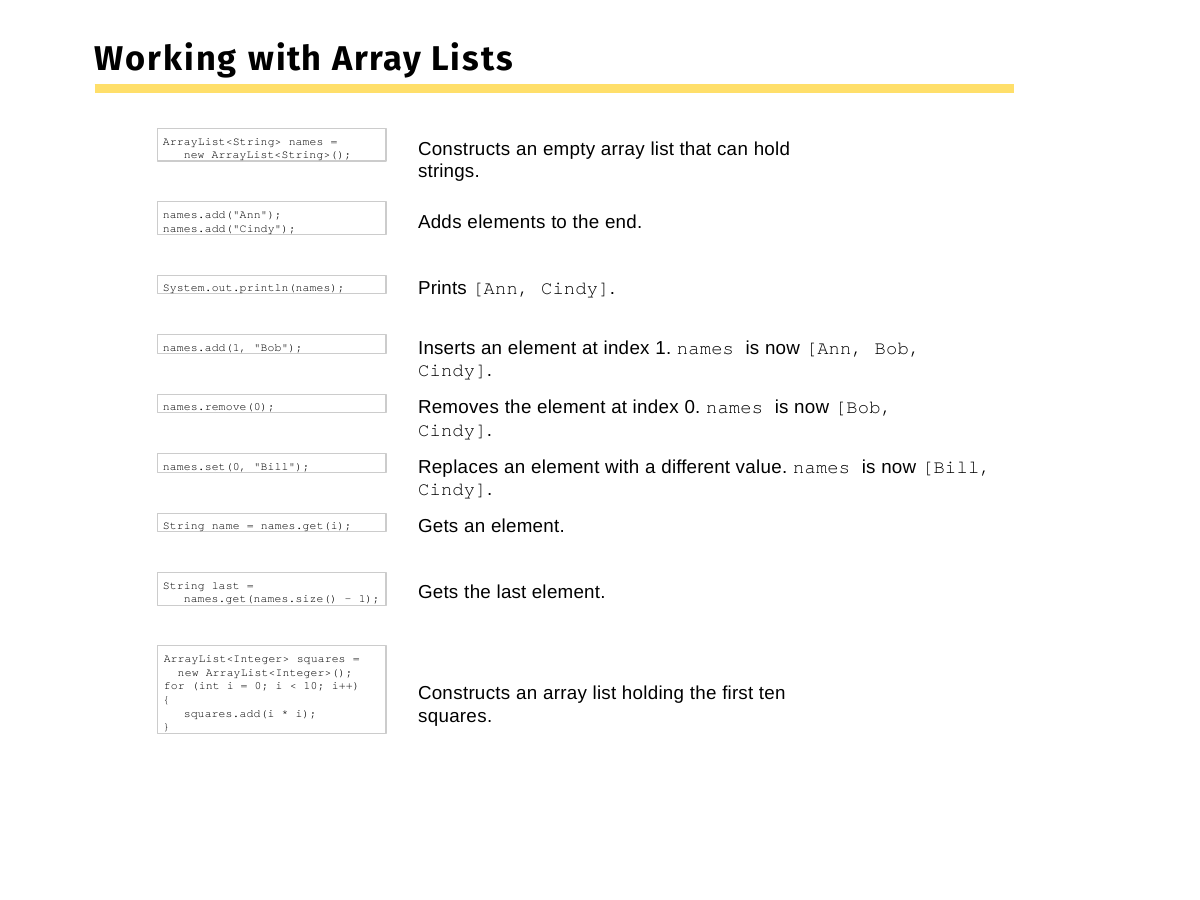

# Working with Array Lists

ArrayList<String> names =  new ArrayList<String>();
Constructs an empty array list that can hold strings.
names.add("Ann");
names.add("Cindy");
Adds elements to the end.
System.out.println(names);
Prints [Ann, Cindy].
names.add(1, "Bob");
Inserts an element at index 1. names is now [Ann, Bob, Cindy].
names.remove(0);
Removes the element at index 0. names is now [Bob, Cindy].
names.set(0, "Bill");
Replaces an element with a different value. names is now [Bill, Cindy].
String name = names.get(i);
Gets an element.
String last =  names.get(names.size() - 1);
Gets the last element.
ArrayList<Integer> squares =  new ArrayList<Integer>();  for (int i = 0; i < 10; i++)
{
squares.add(i * i);
}
Constructs an array list holding the first ten squares.